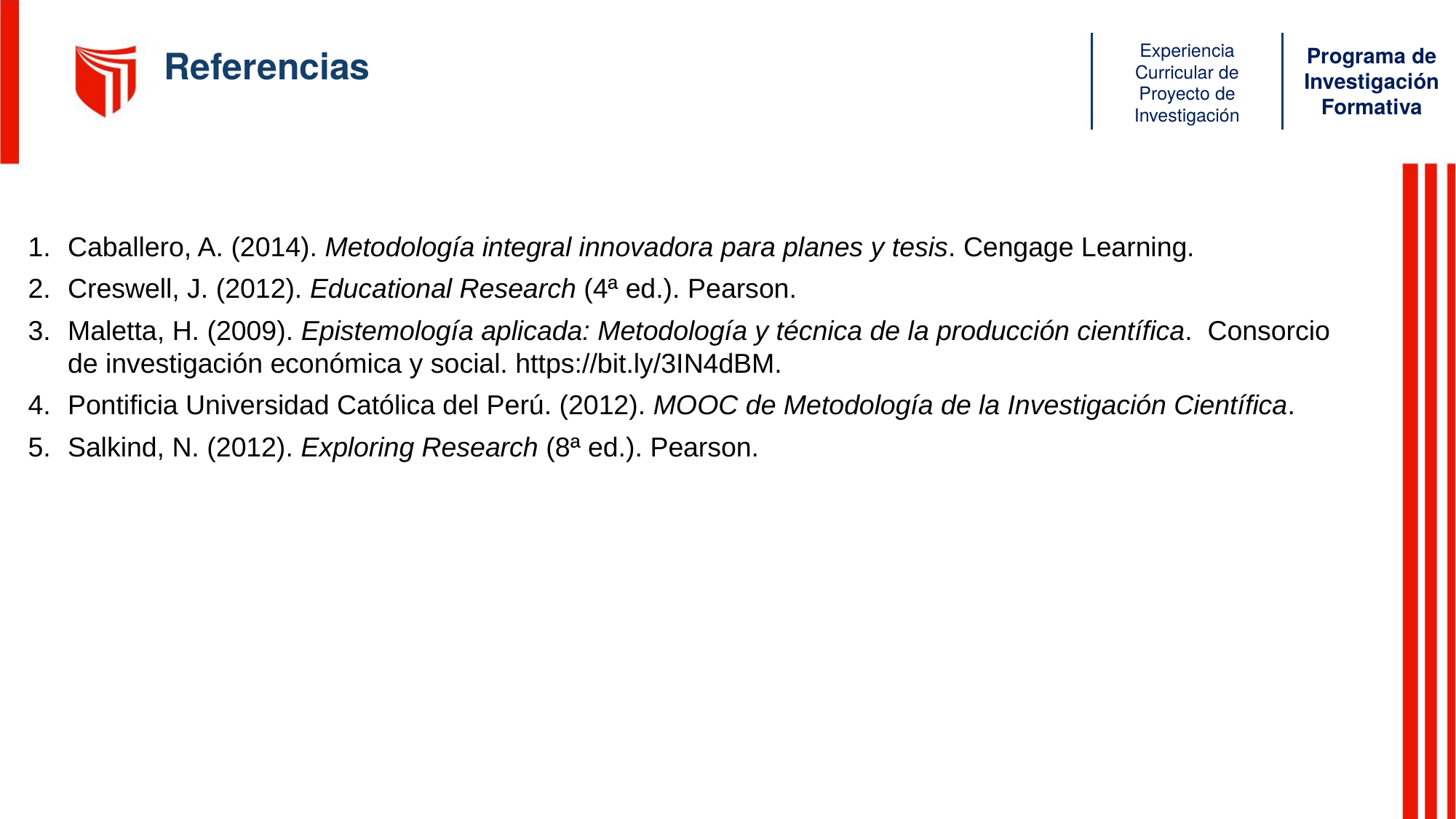

Referencias
Caballero, A. (2014). Metodología integral innovadora para planes y tesis. Cengage Learning.
Creswell, J. (2012). Educational Research (4ª ed.). Pearson.
Maletta, H. (2009). Epistemología aplicada: Metodología y técnica de la producción científica.  Consorcio de investigación económica y social. https://bit.ly/3IN4dBM.
Pontificia Universidad Católica del Perú. (2012). MOOC de Metodología de la Investigación Científica.
Salkind, N. (2012). Exploring Research (8ª ed.). Pearson.